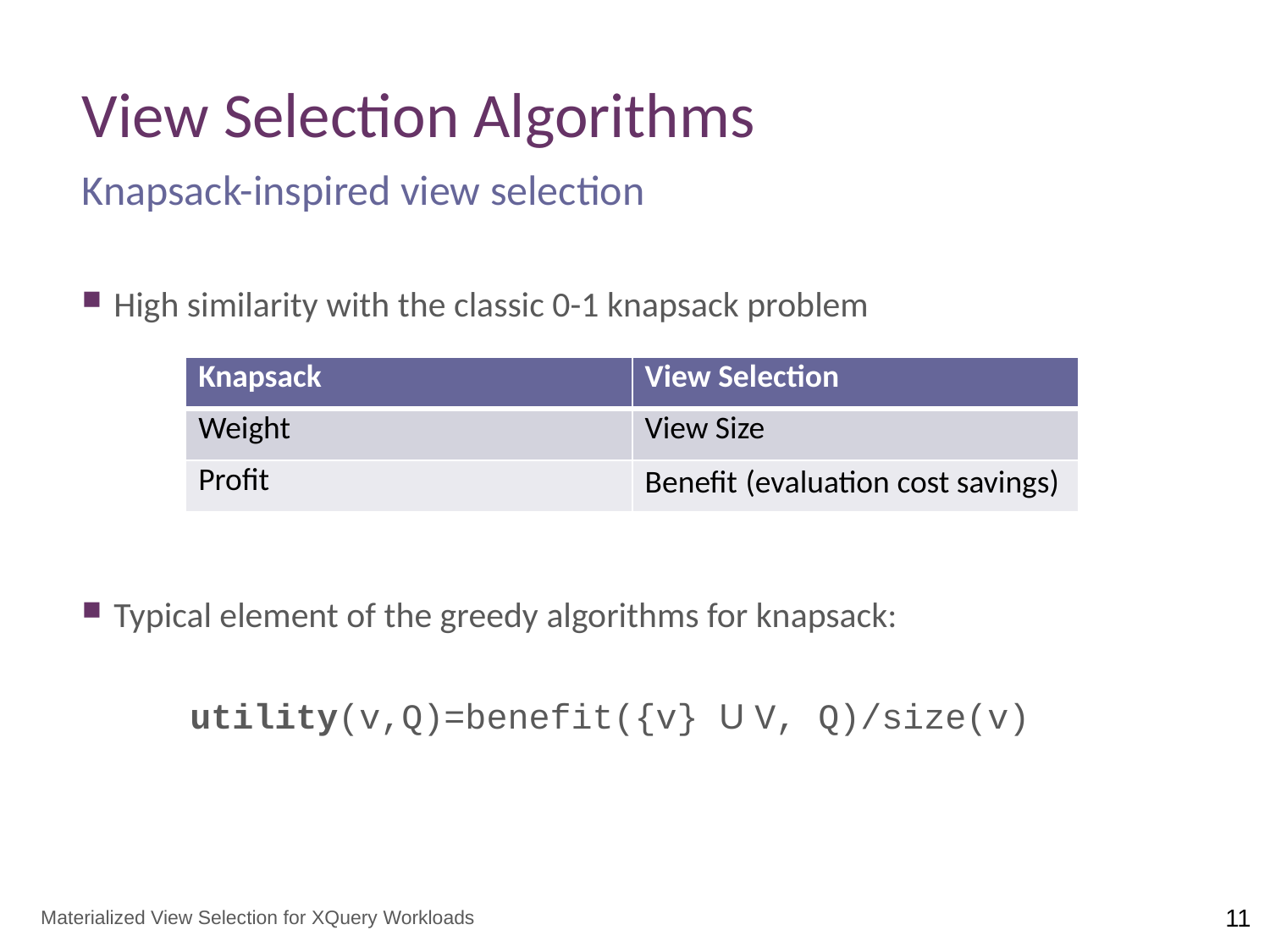

# View Selection Algorithms
Knapsack-inspired view selection
High similarity with the classic 0-1 knapsack problem

Typical element of the greedy algorithms for knapsack:

utility(v,Q)=benefit({v} U V, Q)/size(v)

| Knapsack | View Selection |
| --- | --- |
| Weight | View Size |
| Profit | Benefit (evaluation cost savings) |
Materialized View Selection for XQuery Workloads
11